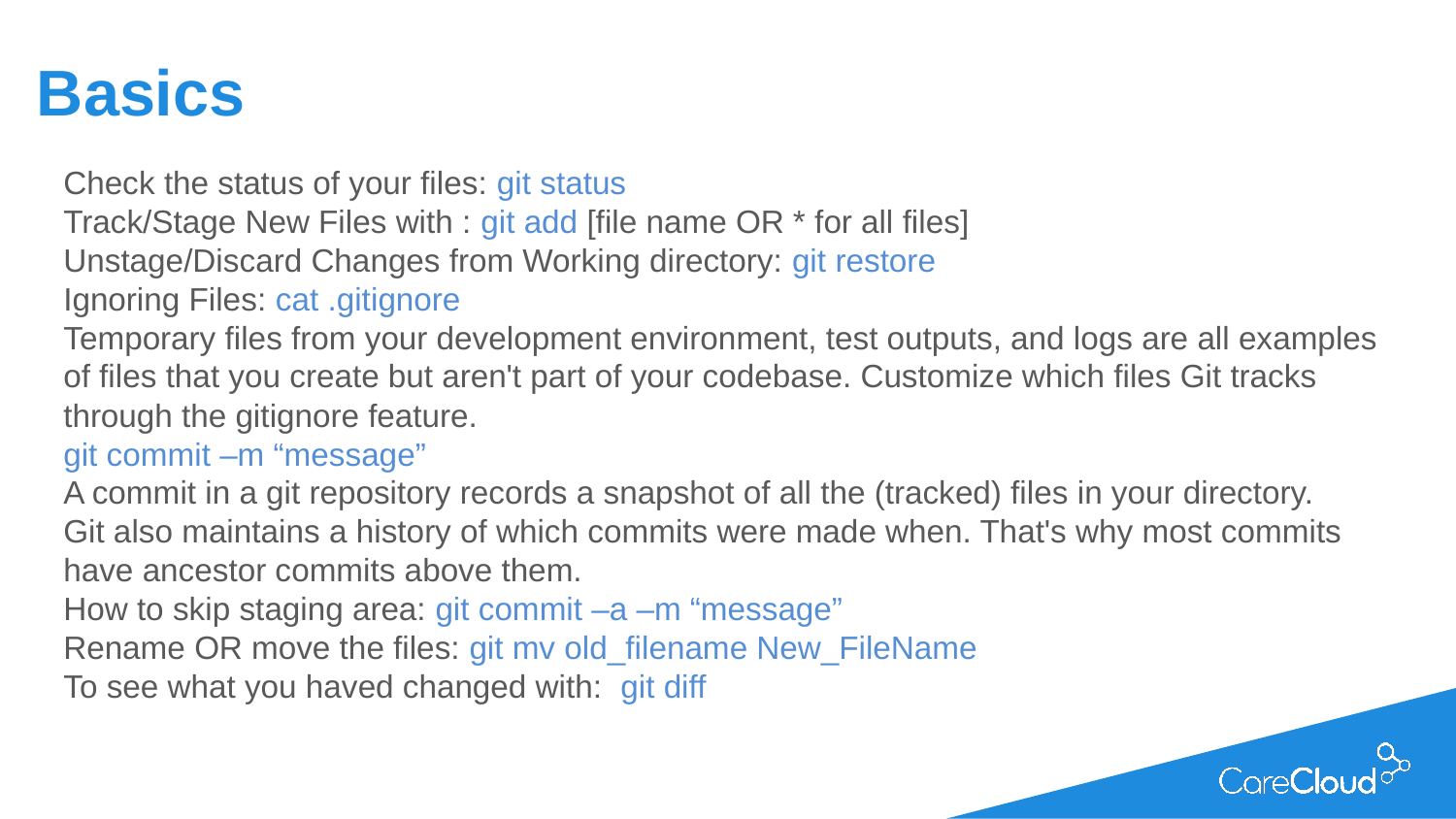

Basics
Check the status of your files: git status
Track/Stage New Files with : git add [file name OR * for all files]
Unstage/Discard Changes from Working directory: git restore
Ignoring Files: cat .gitignore
Temporary files from your development environment, test outputs, and logs are all examples of files that you create but aren't part of your codebase. Customize which files Git tracks through the gitignore feature.
git commit –m “message”
A commit in a git repository records a snapshot of all the (tracked) files in your directory.
Git also maintains a history of which commits were made when. That's why most commits have ancestor commits above them.
How to skip staging area: git commit –a –m “message”
Rename OR move the files: git mv old_filename New_FileName
To see what you haved changed with:  git diff